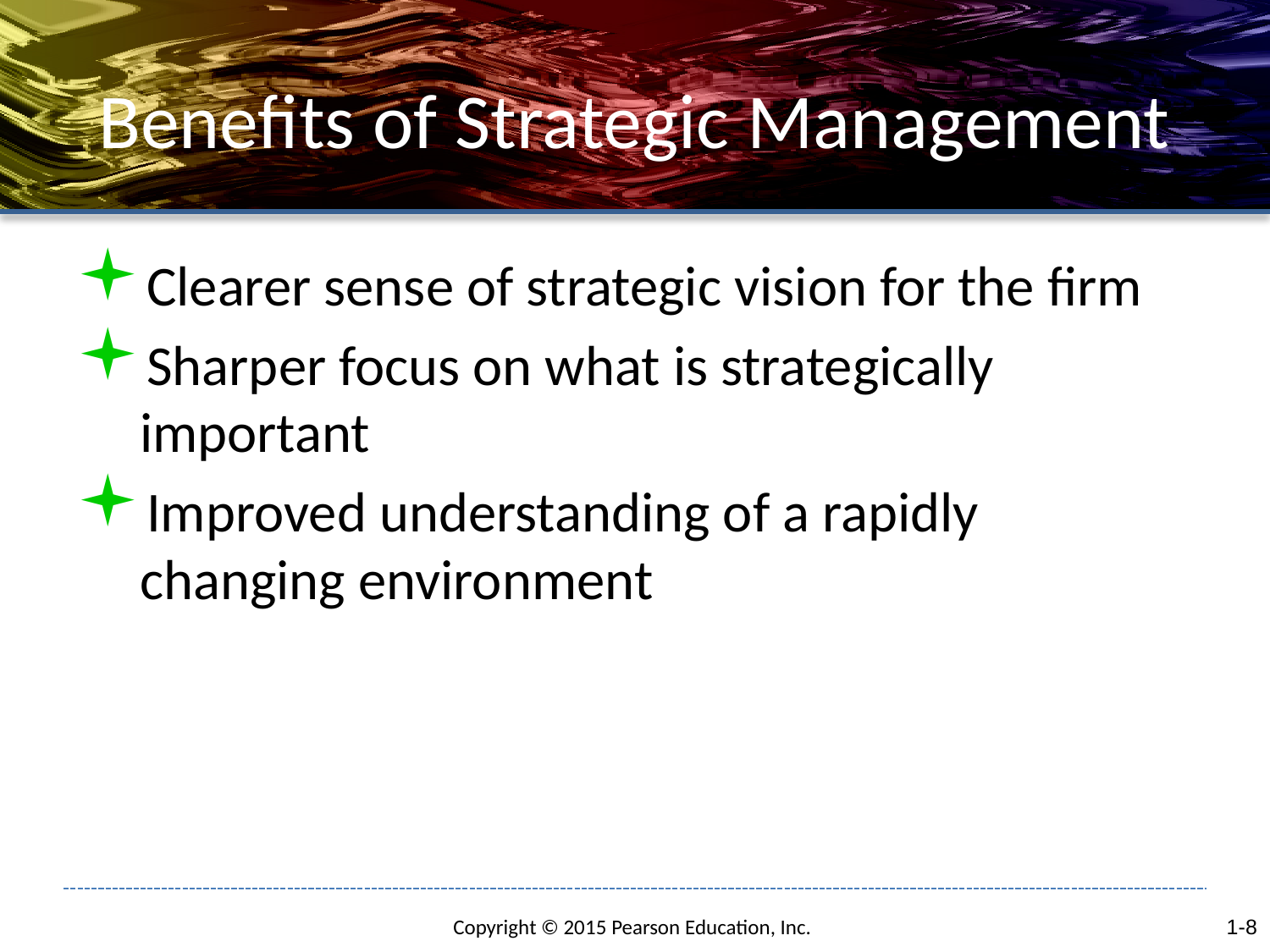

# Benefits of Strategic Management
Clearer sense of strategic vision for the firm
Sharper focus on what is strategically important
Improved understanding of a rapidly changing environment

1-8
Copyright © 2015 Pearson Education, Inc.